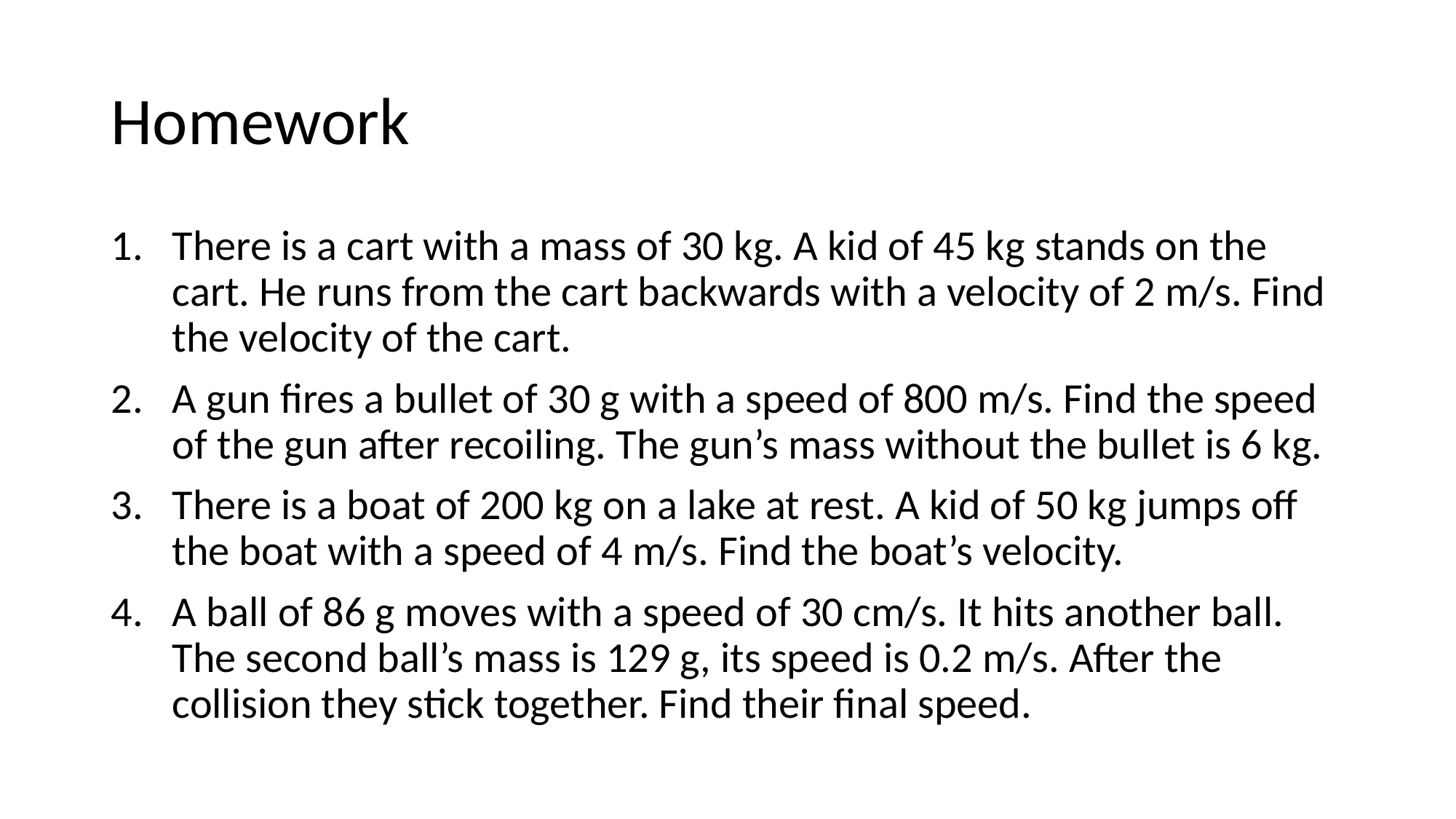

# Homework
There is a cart with a mass of 30 kg. A kid of 45 kg stands on the cart. He runs from the cart backwards with a velocity of 2 m/s. Find the velocity of the cart.
A gun fires a bullet of 30 g with a speed of 800 m/s. Find the speed of the gun after recoiling. The gun’s mass without the bullet is 6 kg.
There is a boat of 200 kg on a lake at rest. A kid of 50 kg jumps off the boat with a speed of 4 m/s. Find the boat’s velocity.
A ball of 86 g moves with a speed of 30 cm/s. It hits another ball. The second ball’s mass is 129 g, its speed is 0.2 m/s. After the collision they stick together. Find their final speed.